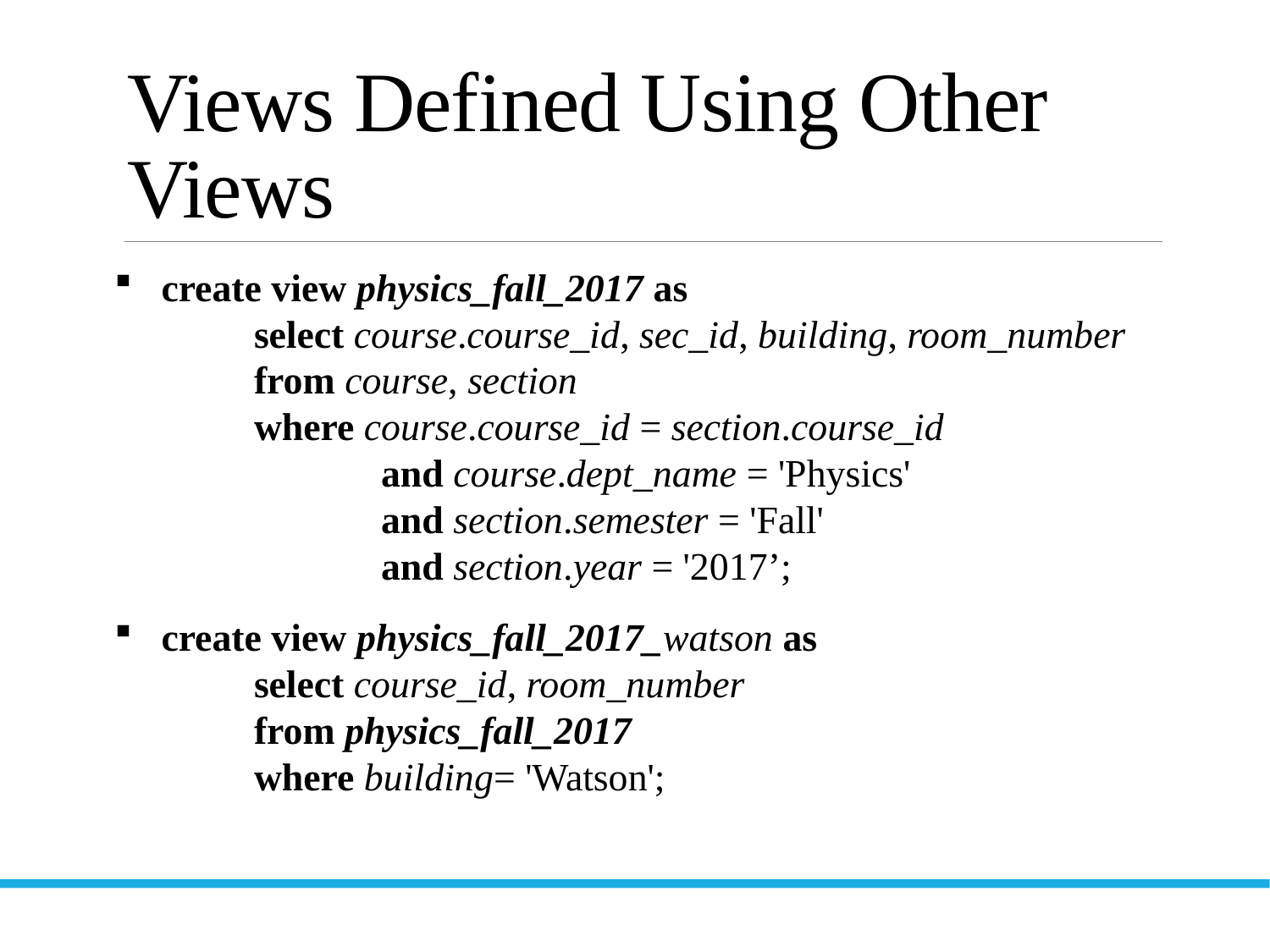

# Views Defined Using Other Views
   create view physics_fall_2017 as
   	select course.course_id, sec_id, building, room_number
   	from course, section
   	where course.course_id = section.course_id
              	and course.dept_name = 'Physics'
              	and section.semester = 'Fall'
              	and section.year = '2017’;
   create view physics_fall_2017_watson as
    	select course_id, room_number
    	from physics_fall_2017
    	where building= 'Watson';